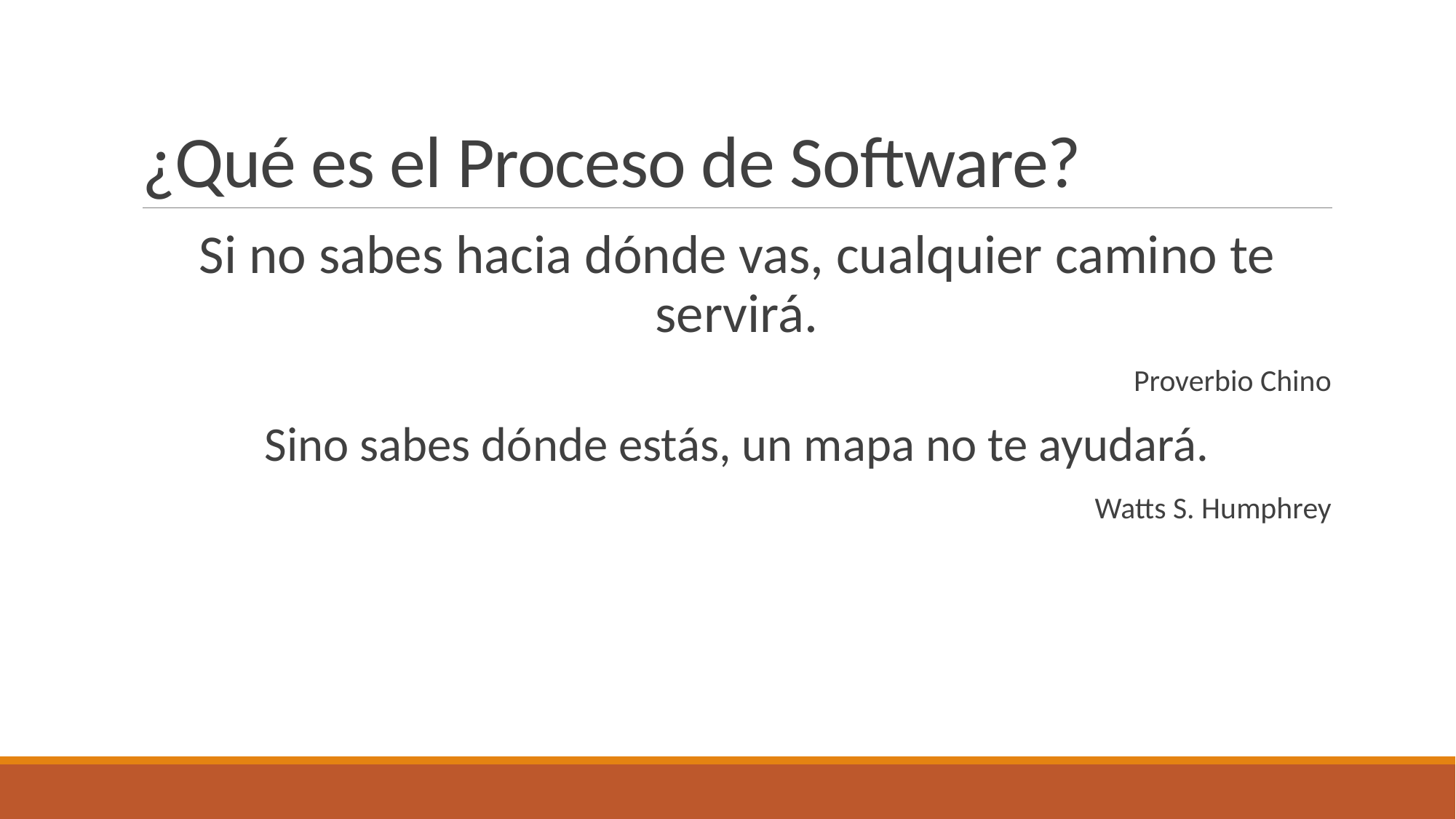

# ¿Qué es el Proceso de Software?
Si no sabes hacia dónde vas, cualquier camino te servirá.
Proverbio Chino
Sino sabes dónde estás, un mapa no te ayudará.
Watts S. Humphrey